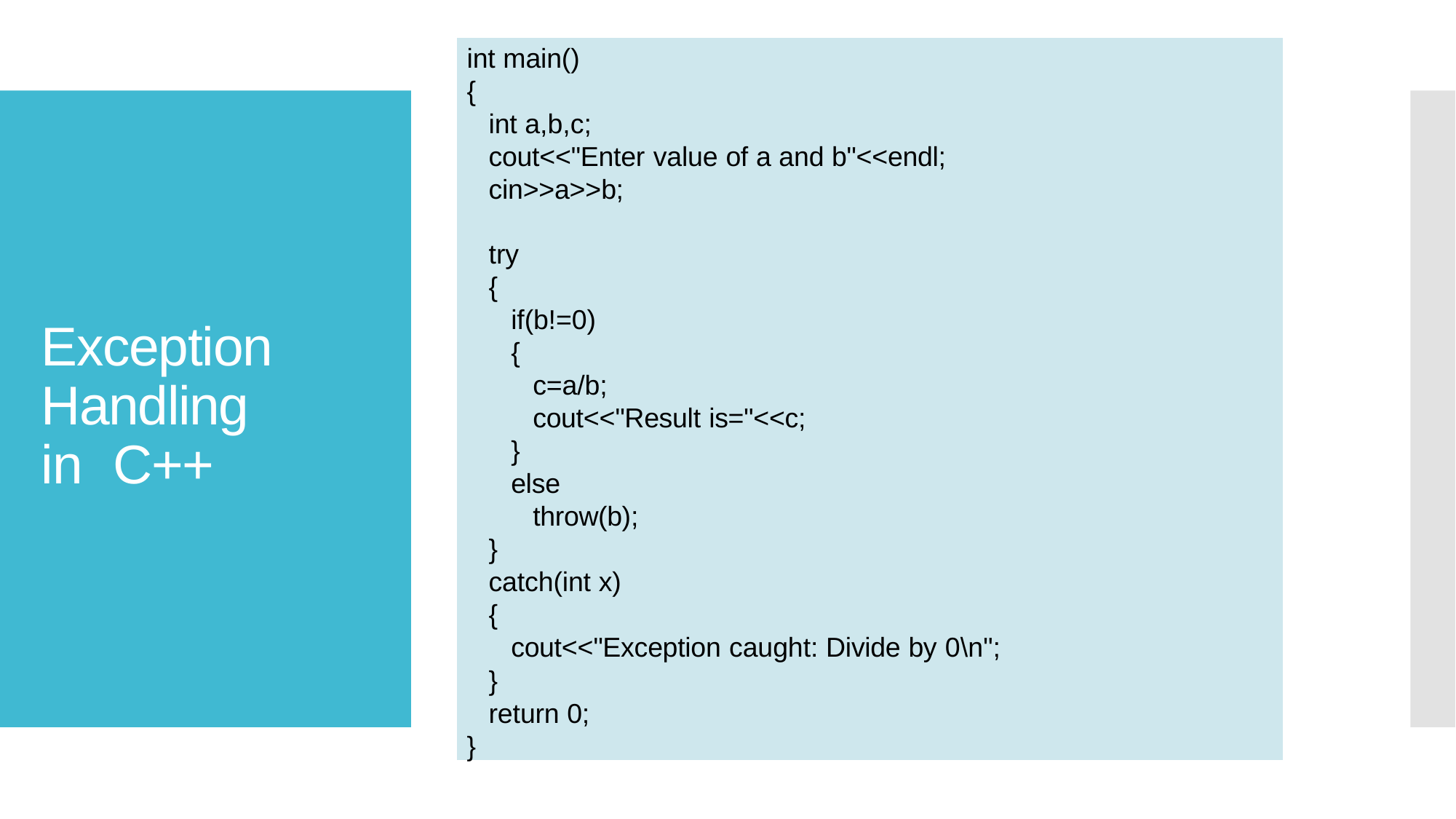

int main()
{
int a,b,c;
cout<<"Enter value of a and b"<<endl;
cin>>a>>b;

try
{
if(b!=0)
{
c=a/b;
cout<<"Result is="<<c;
}
else
throw(b);
}
catch(int x)
{
cout<<"Exception caught: Divide by 0\n";
}
return 0;
}
Exception  Handling in  C++